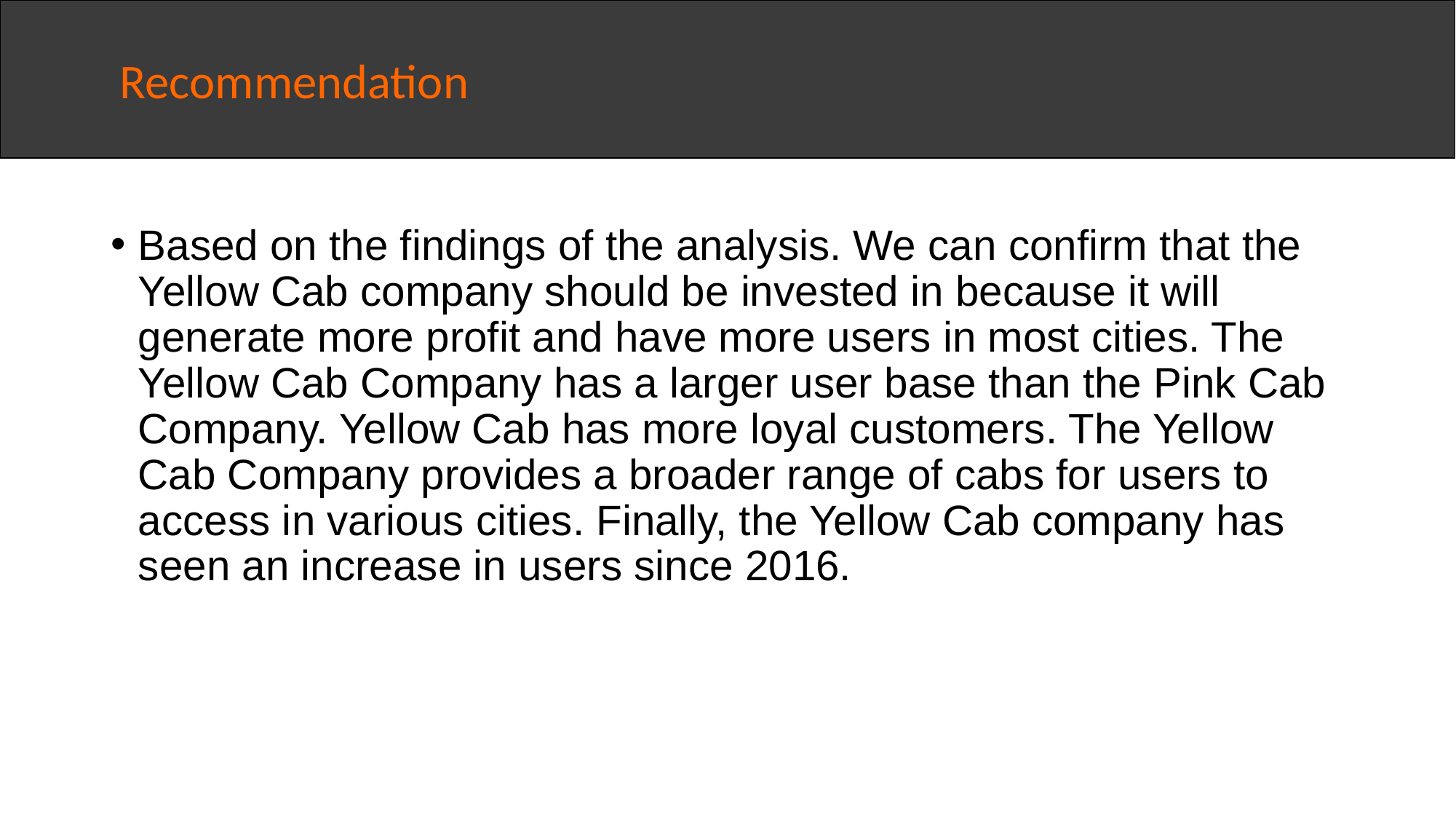

Recommendation
Based on the findings of the analysis. We can confirm that the Yellow Cab company should be invested in because it will generate more profit and have more users in most cities. The Yellow Cab Company has a larger user base than the Pink Cab Company. Yellow Cab has more loyal customers. The Yellow Cab Company provides a broader range of cabs for users to access in various cities. Finally, the Yellow Cab company has seen an increase in users since 2016.